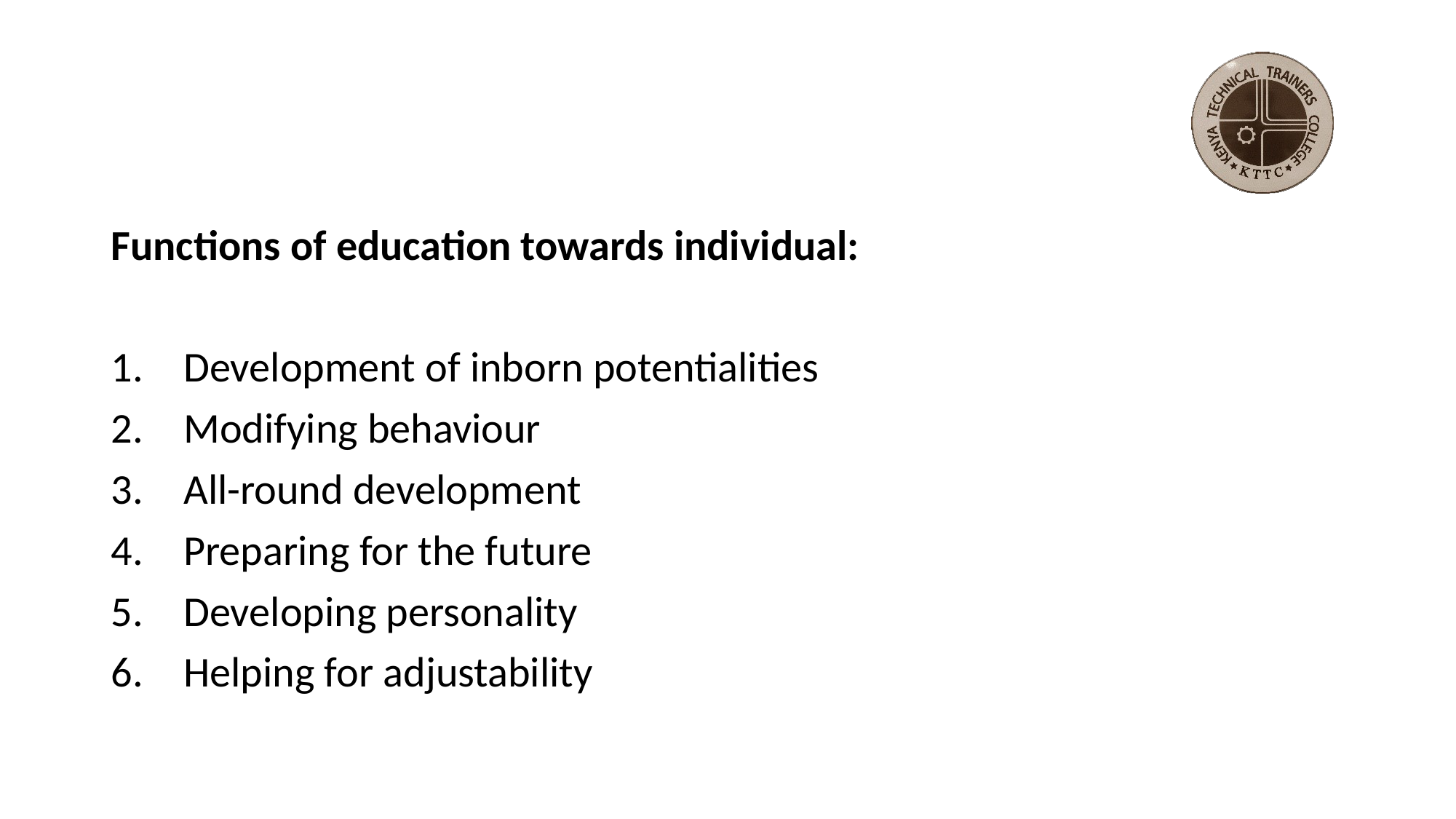

#
Functions of education towards individual:

Development of inborn potentialities
Modifying behaviour
All-round development
Preparing for the future
Developing personality
Helping for adjustability